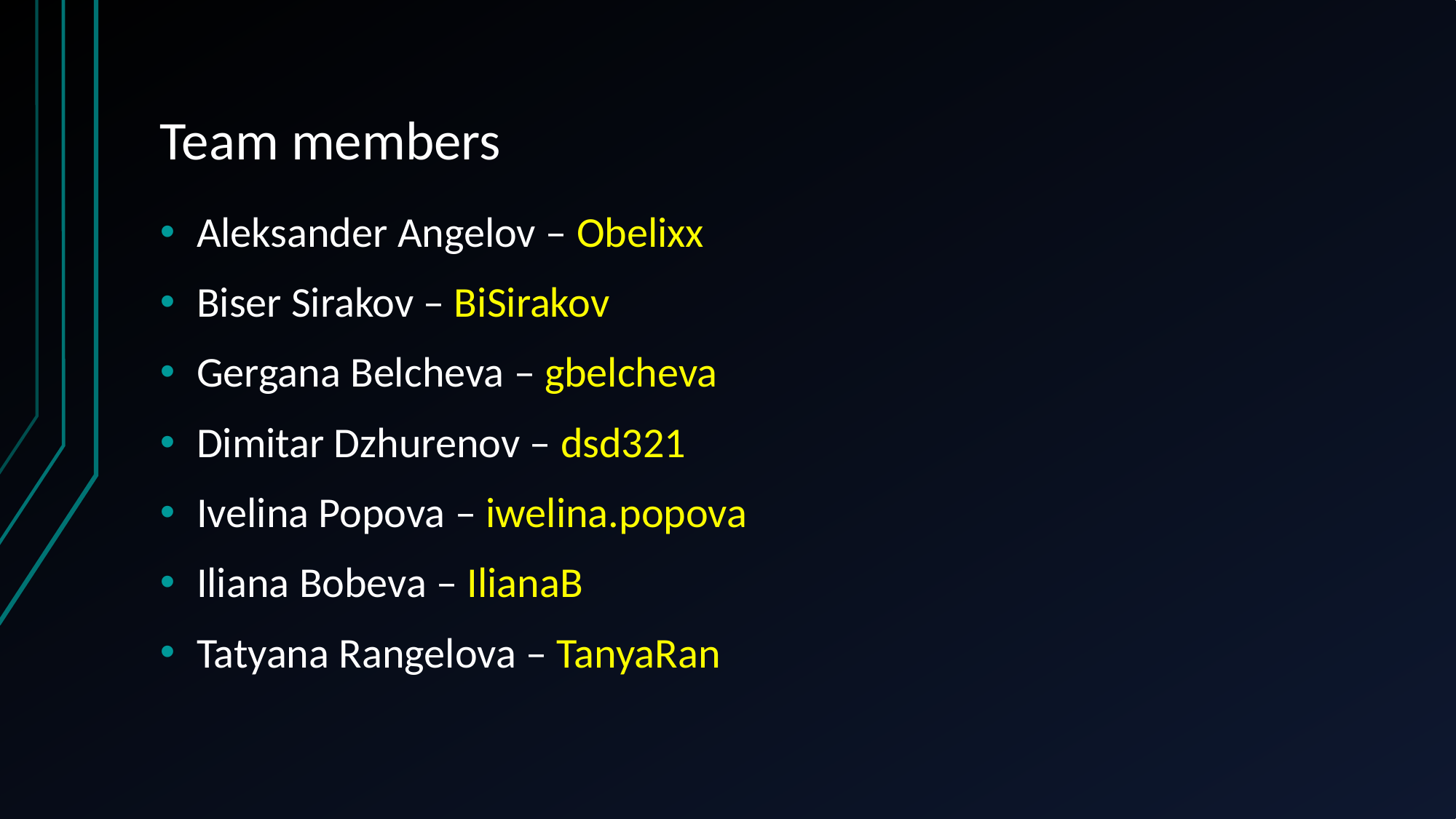

# Team members
Aleksander Angelov – Obelixx
Biser Sirakov – BiSirakov
Gergana Belcheva – gbelcheva
Dimitar Dzhurenov – dsd321
Ivelina Popova – iwelina.popova
Iliana Bobeva – IlianaB
Tatyana Rangelova – TanyaRan